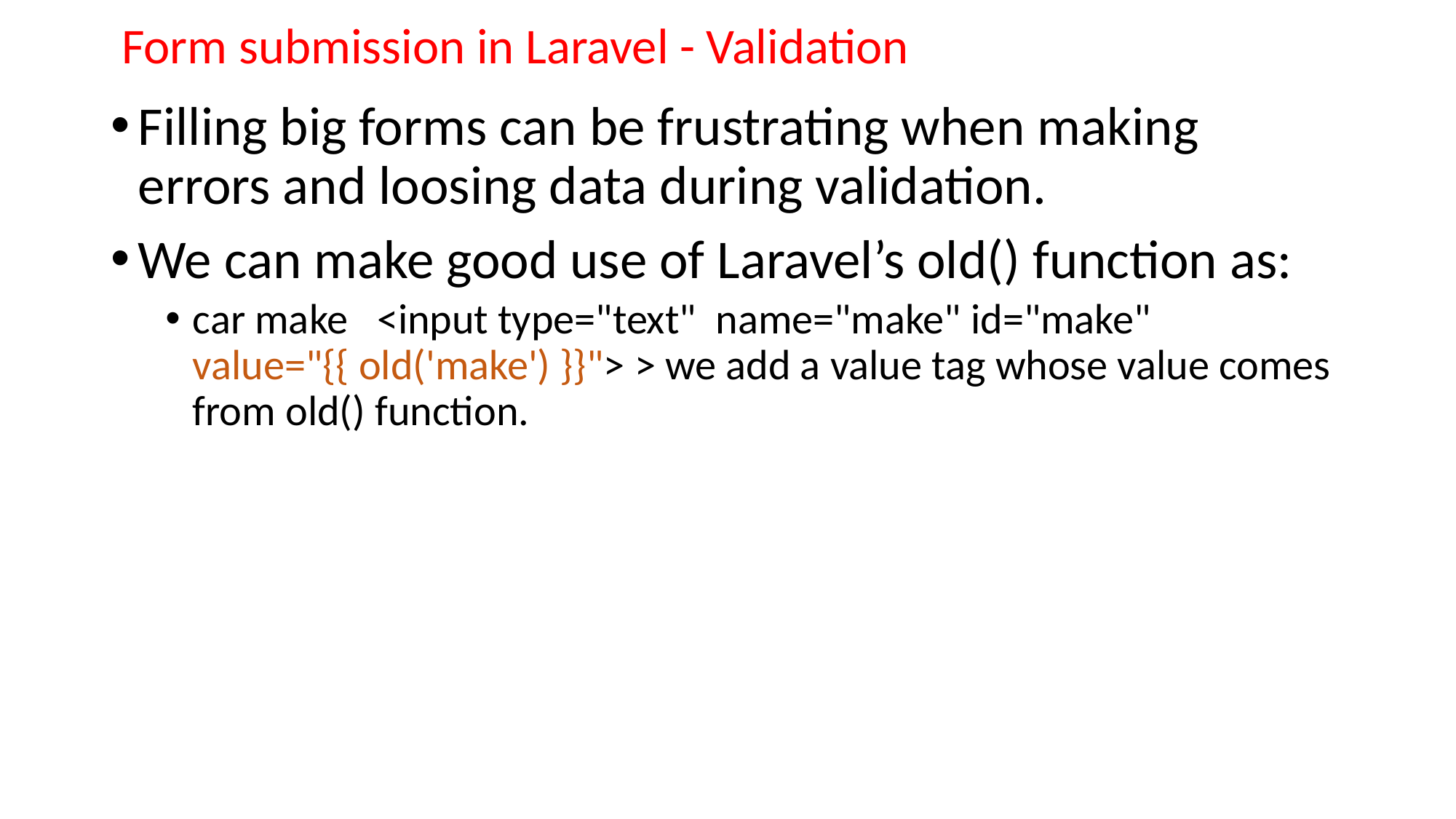

# Form submission in Laravel - Validation
Filling big forms can be frustrating when making errors and loosing data during validation.
We can make good use of Laravel’s old() function as:
car make   <input type="text"  name="make" id="make" value="{{ old('make') }}"> > we add a value tag whose value comes from old() function.